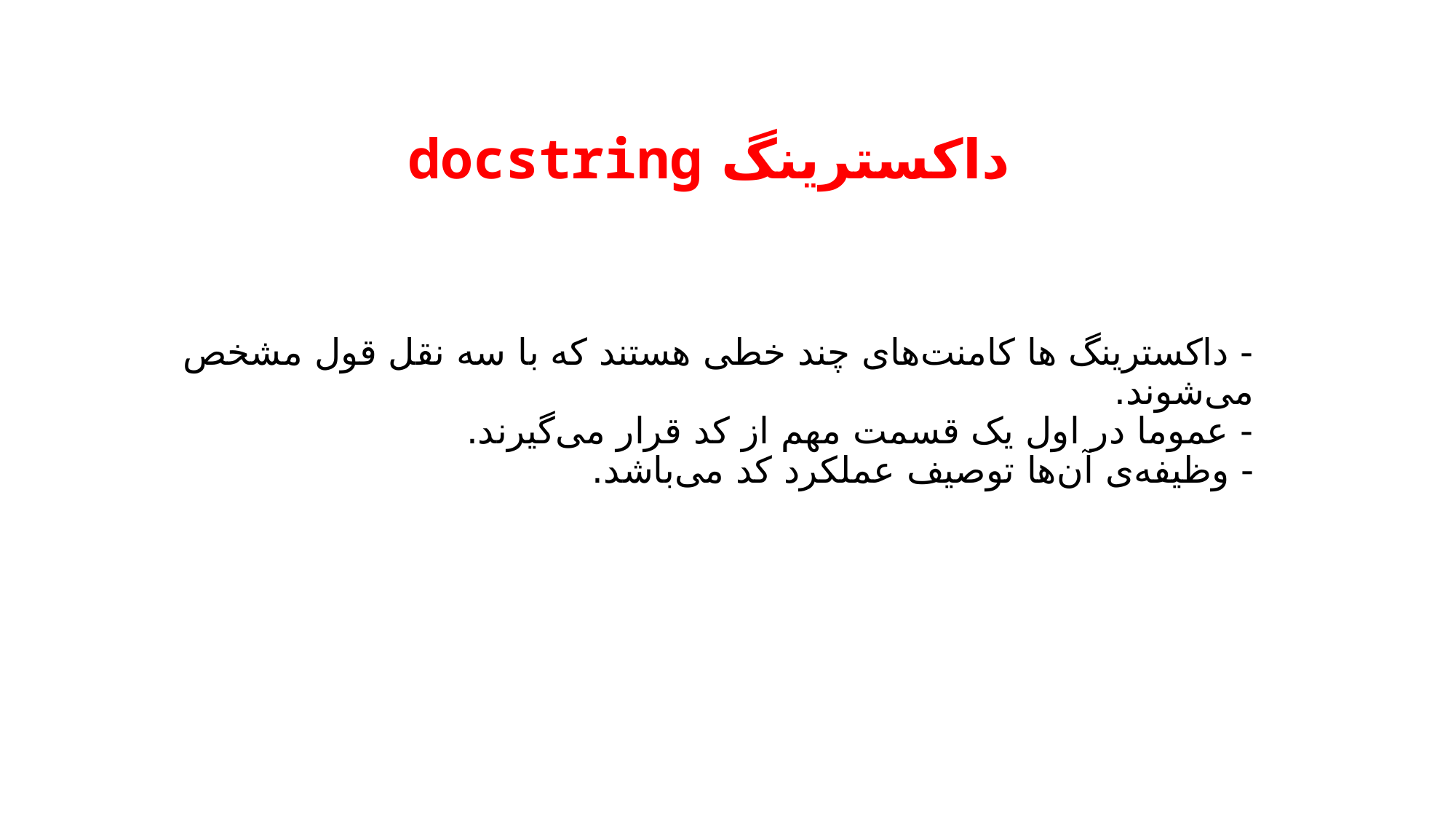

# داکسترینگ docstring
- داکسترینگ ها کامنت‌های چند خطی هستند که با سه نقل قول مشخص می‌شوند.
- عموما در اول یک قسمت مهم از کد قرار می‌گیرند.
- وظیفه‌ی آن‌ها توصیف عملکرد کد می‌باشد.